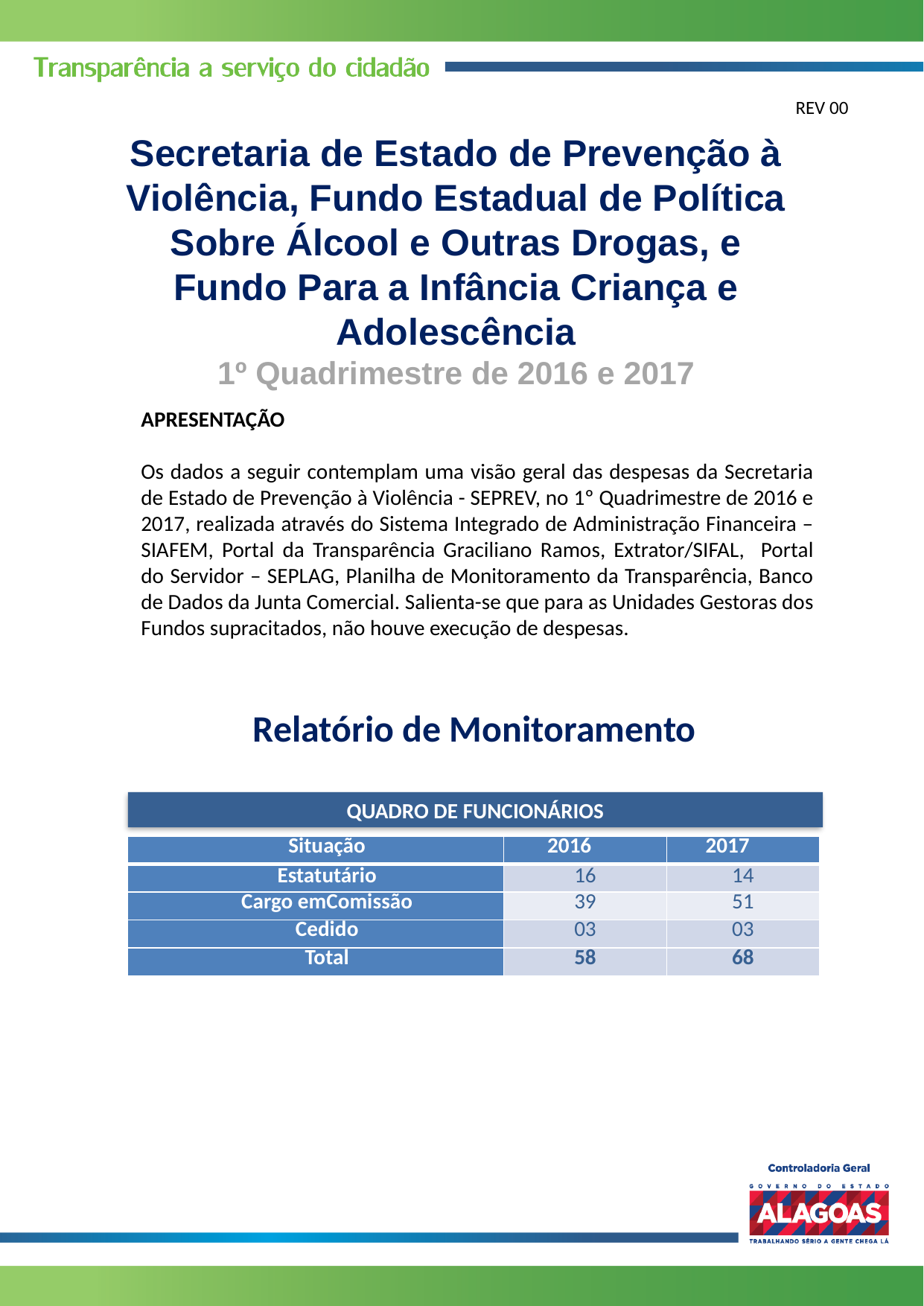

REV 00
Secretaria de Estado de Prevenção à Violência, Fundo Estadual de Política Sobre Álcool e Outras Drogas, e Fundo Para a Infância Criança e Adolescência
1º Quadrimestre de 2016 e 2017

APRESENTAÇÃO

Os dados a seguir contemplam uma visão geral das despesas da Secretaria de Estado de Prevenção à Violência - SEPREV, no 1º Quadrimestre de 2016 e 2017, realizada através do Sistema Integrado de Administração Financeira – SIAFEM, Portal da Transparência Graciliano Ramos, Extrator/SIFAL,  Portal do Servidor – SEPLAG, Planilha de Monitoramento da Transparência, Banco de Dados da Junta Comercial. Salienta-se que para as Unidades Gestoras dos Fundos supracitados, não houve execução de despesas.
Relatório de Monitoramento
QUADRO DE FUNCIONÁRIOS
| Situação | 2016 | 2017 |
| --- | --- | --- |
| Estatutário | 16 | 14 |
| Cargo emComissão | 39 | 51 |
| Cedido | 03 | 03 |
| Total | 58 | 68 |